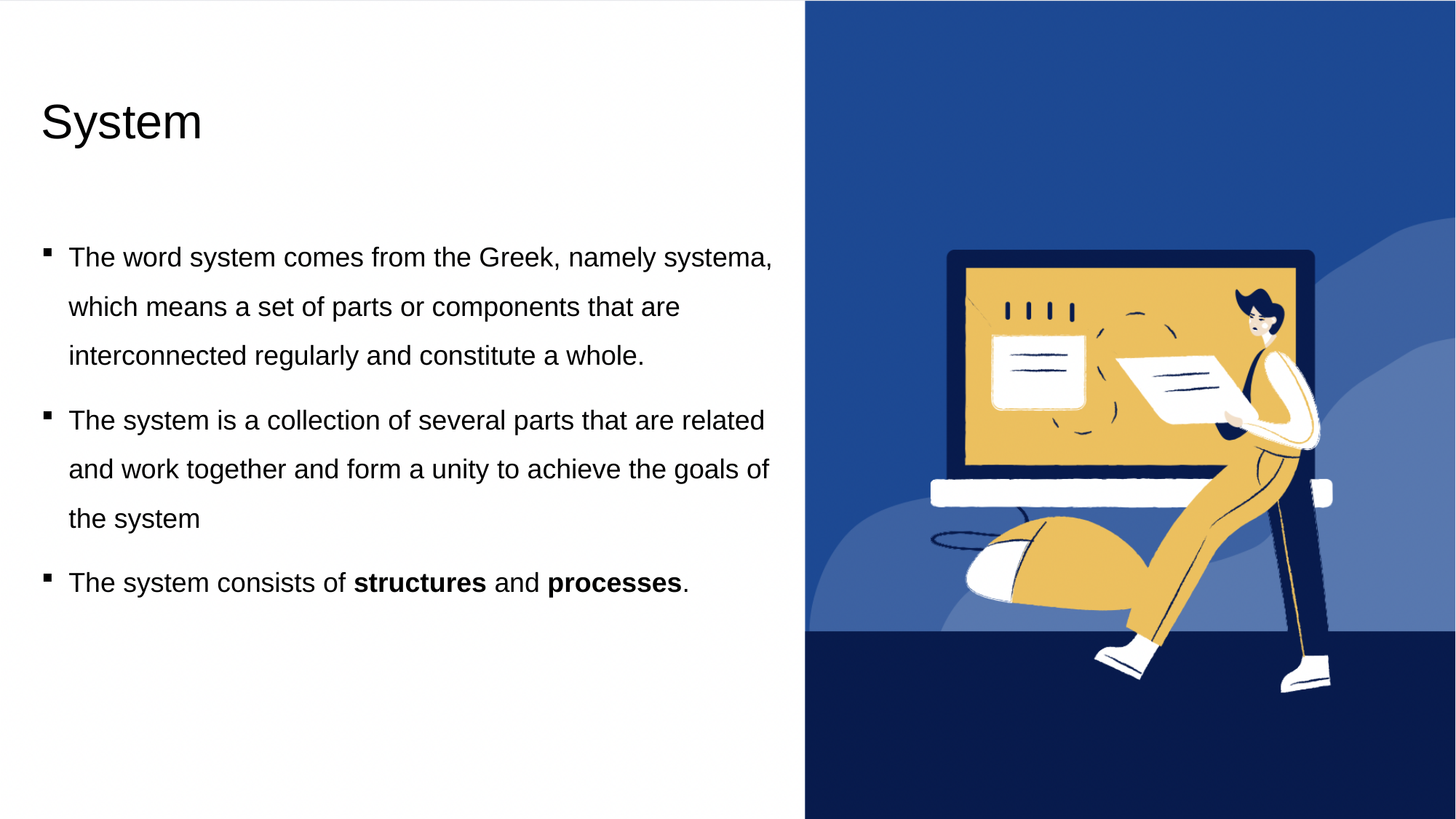

# System
The word system comes from the Greek, namely systema, which means a set of parts or components that are interconnected regularly and constitute a whole.
The system is a collection of several parts that are related and work together and form a unity to achieve the goals of the system
The system consists of structures and processes.